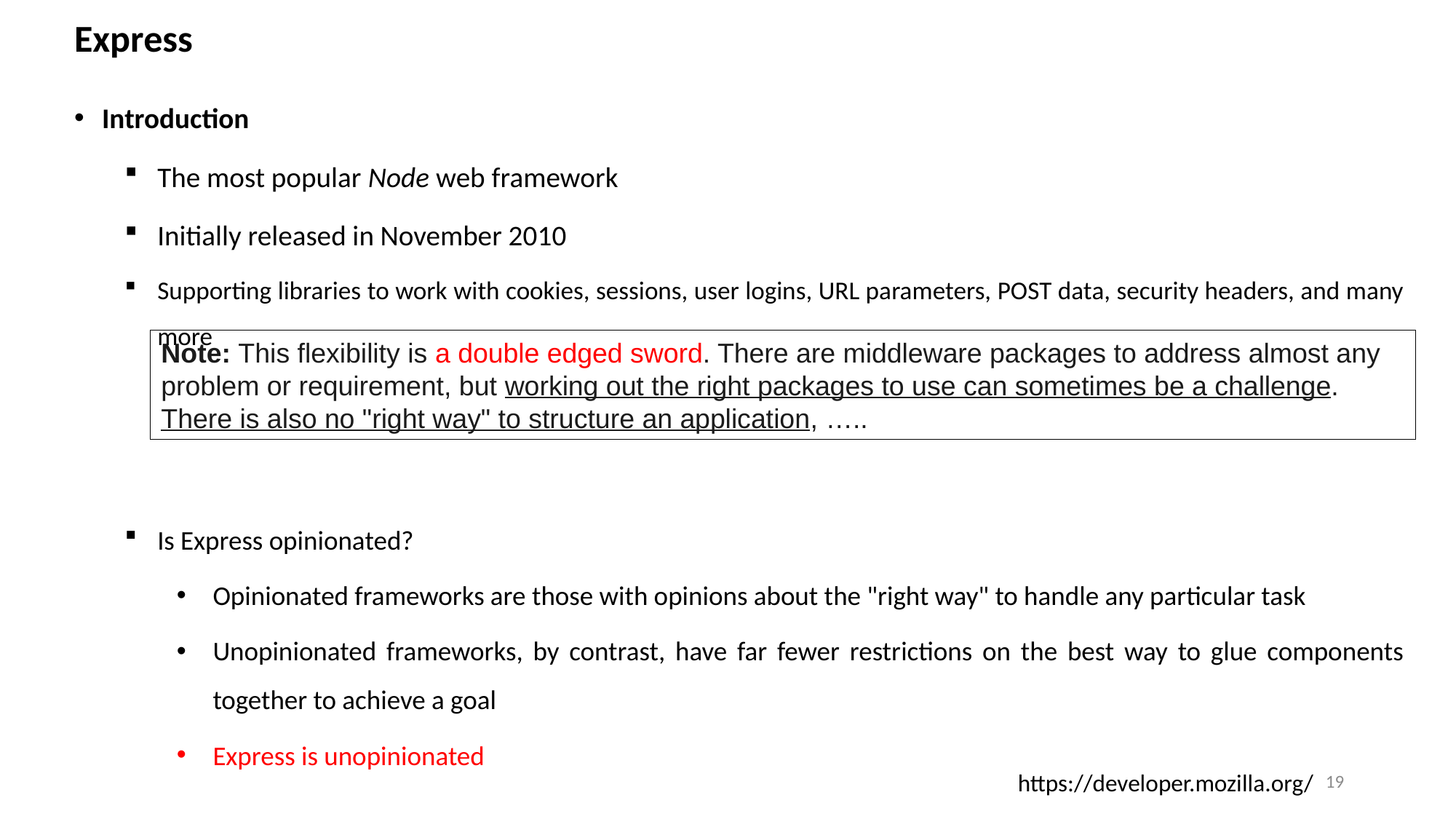

# Express
Introduction
The most popular Node web framework
Initially released in November 2010
Supporting libraries to work with cookies, sessions, user logins, URL parameters, POST data, security headers, and many more

Is Express opinionated?
Opinionated frameworks are those with opinions about the "right way" to handle any particular task
Unopinionated frameworks, by contrast, have far fewer restrictions on the best way to glue components together to achieve a goal
Express is unopinionated
Note: This flexibility is a double edged sword. There are middleware packages to address almost any problem or requirement, but working out the right packages to use can sometimes be a challenge. There is also no "right way" to structure an application, …..
19
https://developer.mozilla.org/